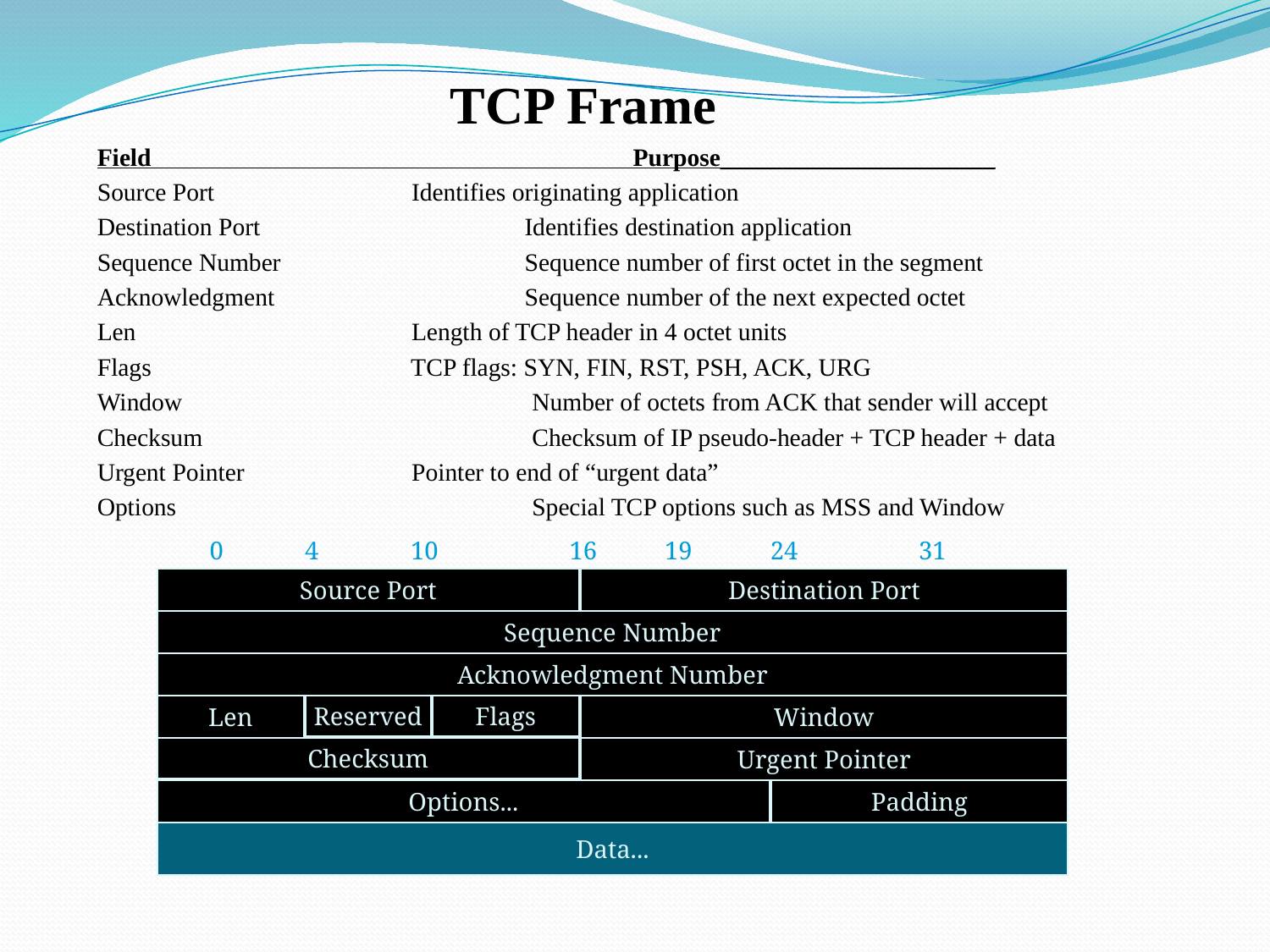

# TCP Frame
Field                                                                            Purpose______________________
Source Port		                          Identifies originating application
Destination Port   	                          Identifies destination application
Sequence Number	                          Sequence number of first octet in the segment
Acknowledgment 	                          Sequence number of the next expected octet
Len		                          Length of TCP header in 4 octet units
Flags		                          TCP flags: SYN, FIN, RST, PSH, ACK, URG
Window	                                             Number of octets from ACK that sender will accept
Checksum	                                             Checksum of IP pseudo-header + TCP header + data
Urgent Pointer	                          Pointer to end of “urgent data”
Options	                                             Special TCP options such as MSS and Window
0
4
10
16
19
24
31
Source Port
Destination Port
Sequence Number
Acknowledgment Number
Len
Reserved
Flags
Window
Checksum
Urgent Pointer
Options...
Padding
Data...
24